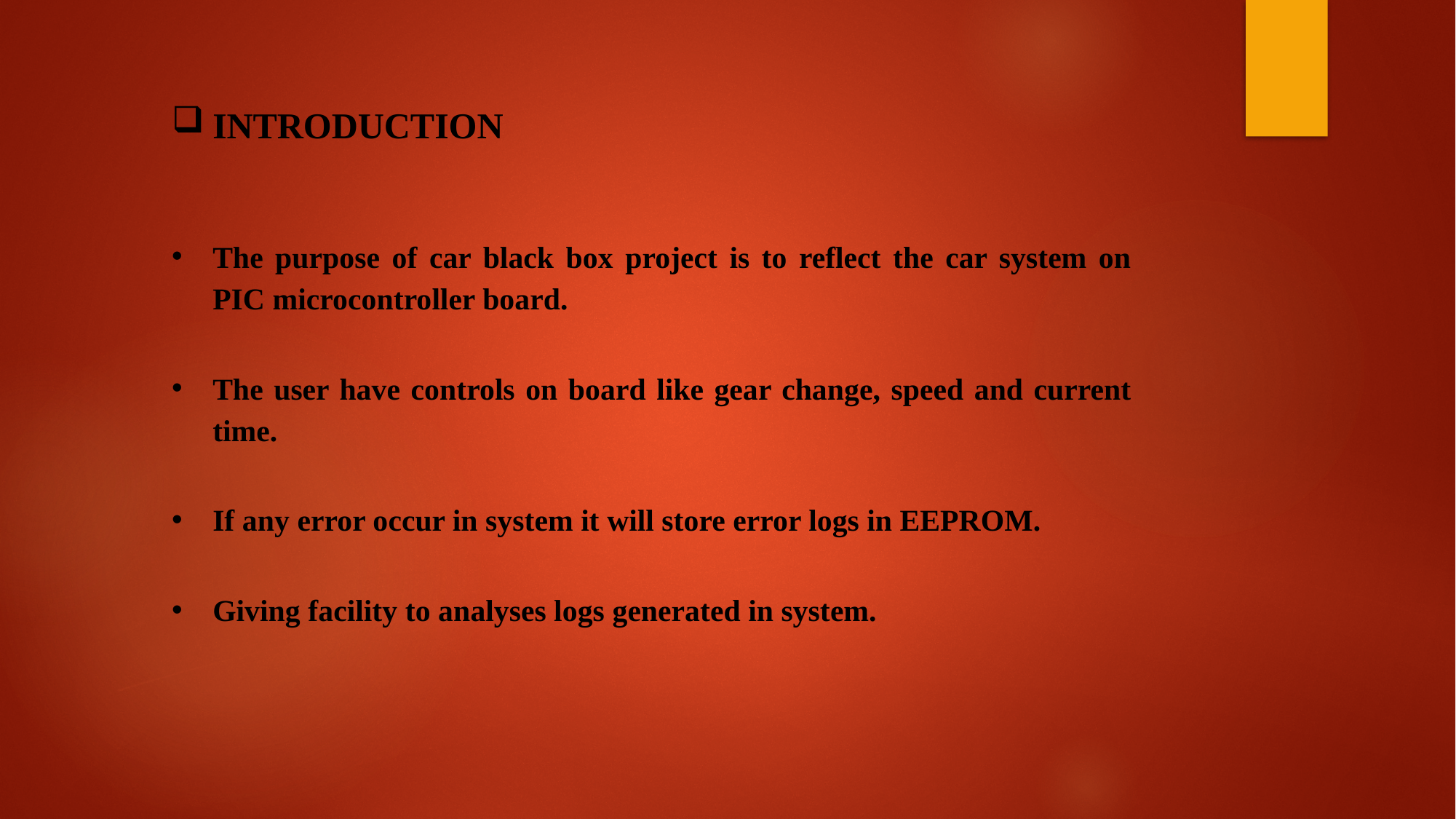

INTRODUCTION
The purpose of car black box project is to reflect the car system on PIC microcontroller board.

The user have controls on board like gear change, speed and current time.

If any error occur in system it will store error logs in EEPROM.

Giving facility to analyses logs generated in system.